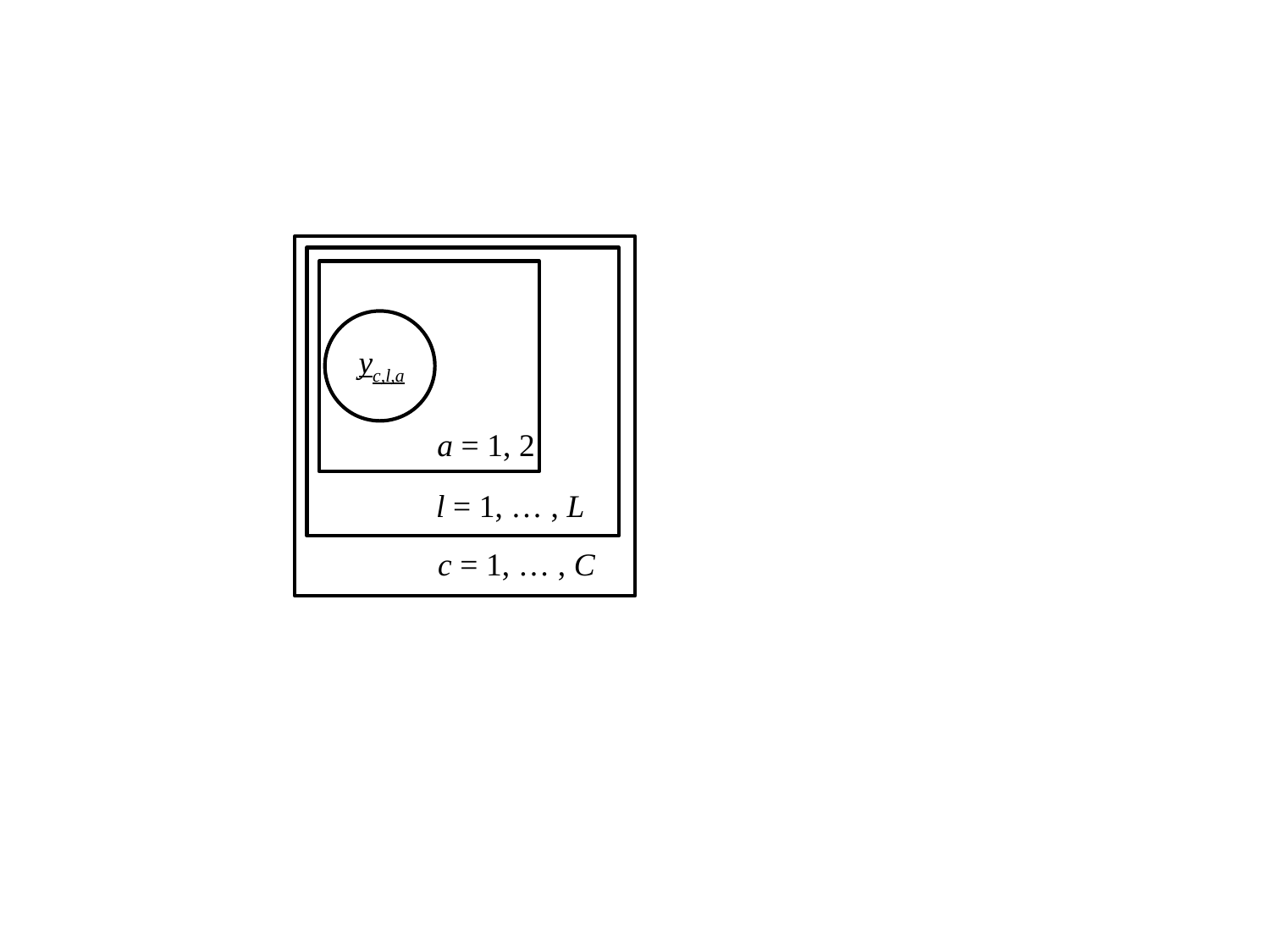

yc,l,a
a = 1, 2
l = 1, … , L
c = 1, … , C